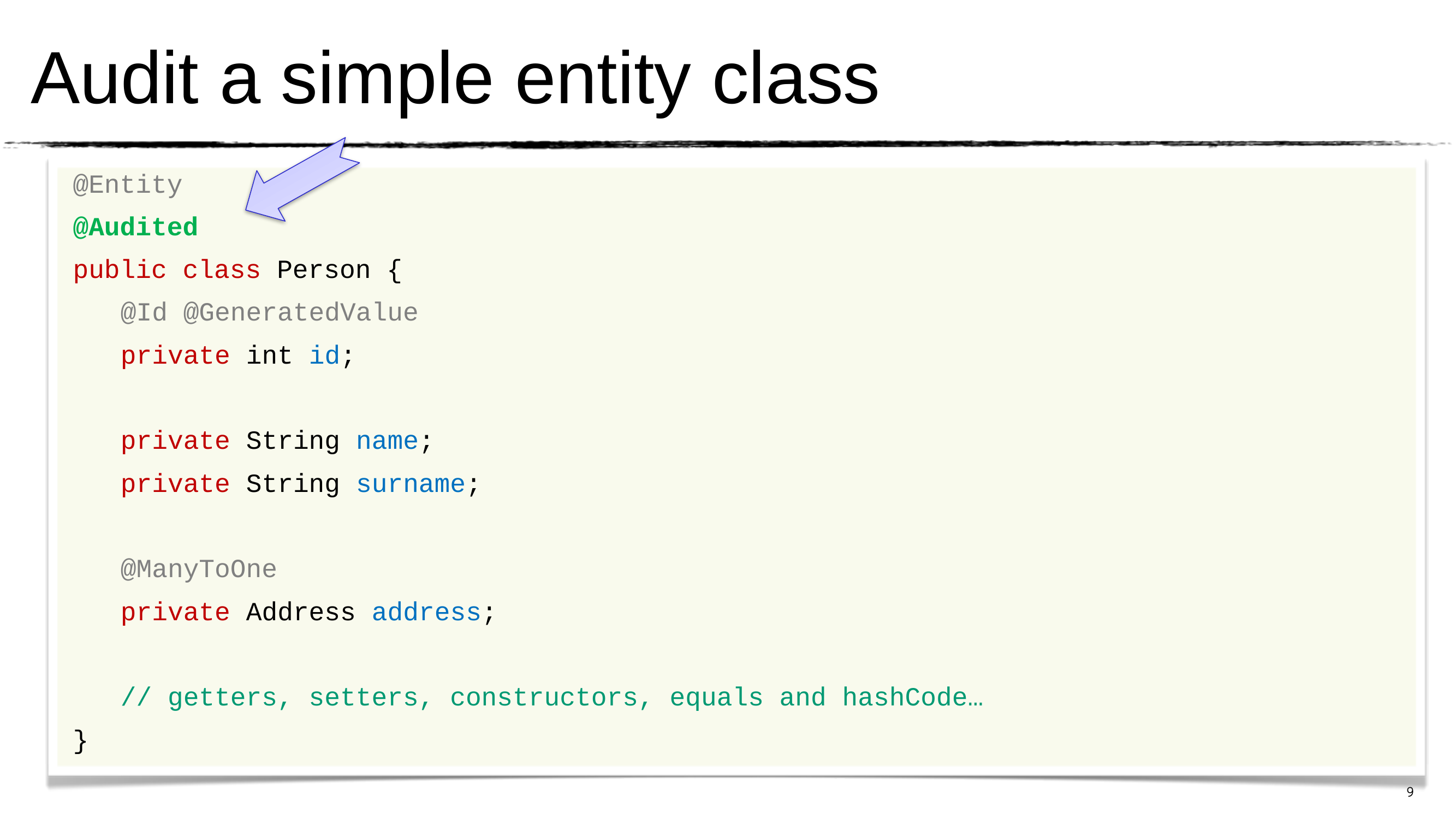

Audit a simple entity class

@Entity
@Audited
public class Person {
	@Id @GeneratedValue
	private int id;

	private String name;
	private String surname;

	@ManyToOne
	private Address address;

	// getters, setters, constructors, equals and hashCode…
}
9